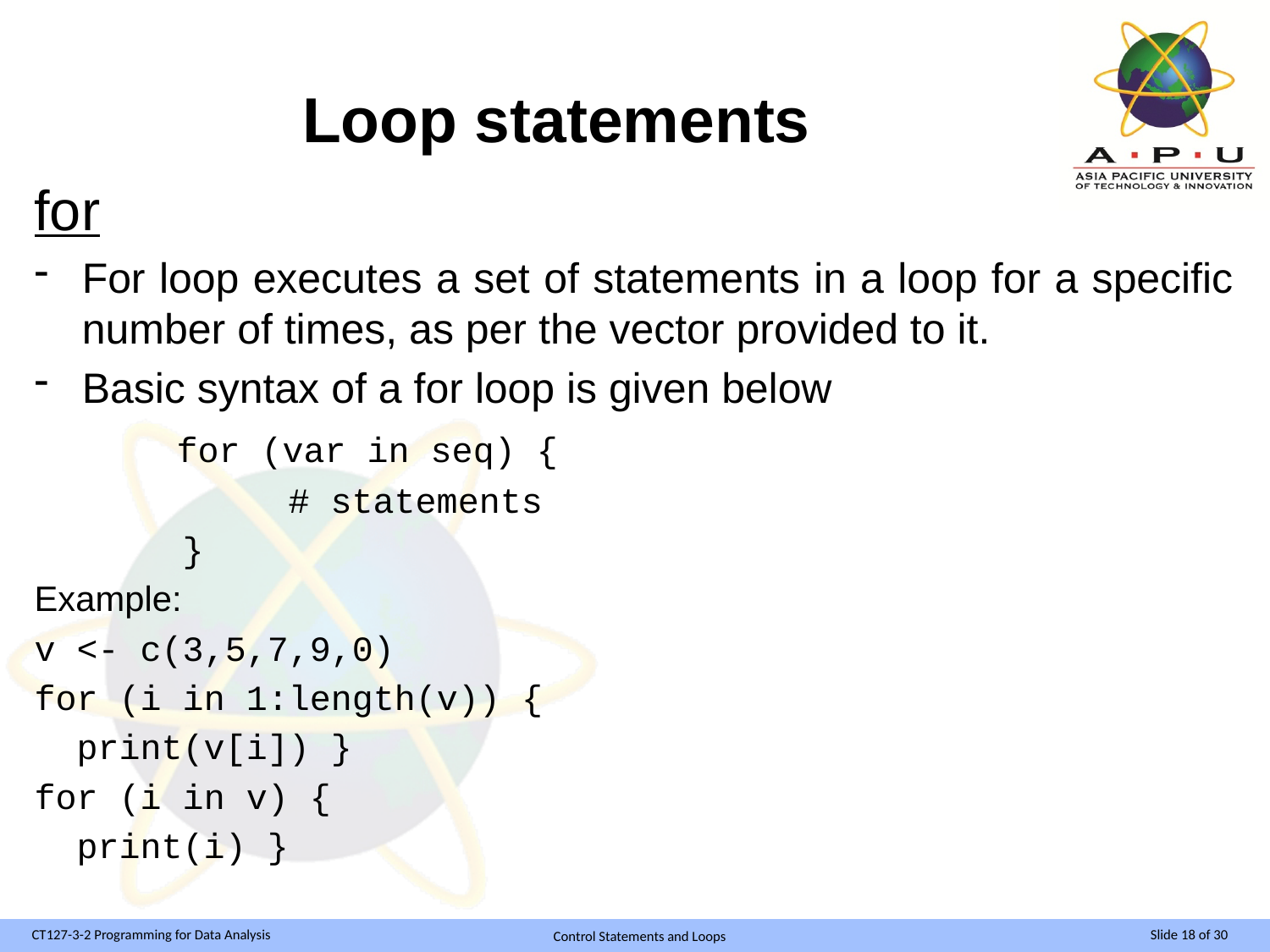

# Loop statements
for
For loop executes a set of statements in a loop for a specific number of times, as per the vector provided to it.
Basic syntax of a for loop is given below
            for (var in seq) {
		# statements
       }
Example:
v <- c(3,5,7,9,0)
for (i in 1:length(v)) {
  print(v[i]) }
for (i in v) {
  print(i) }